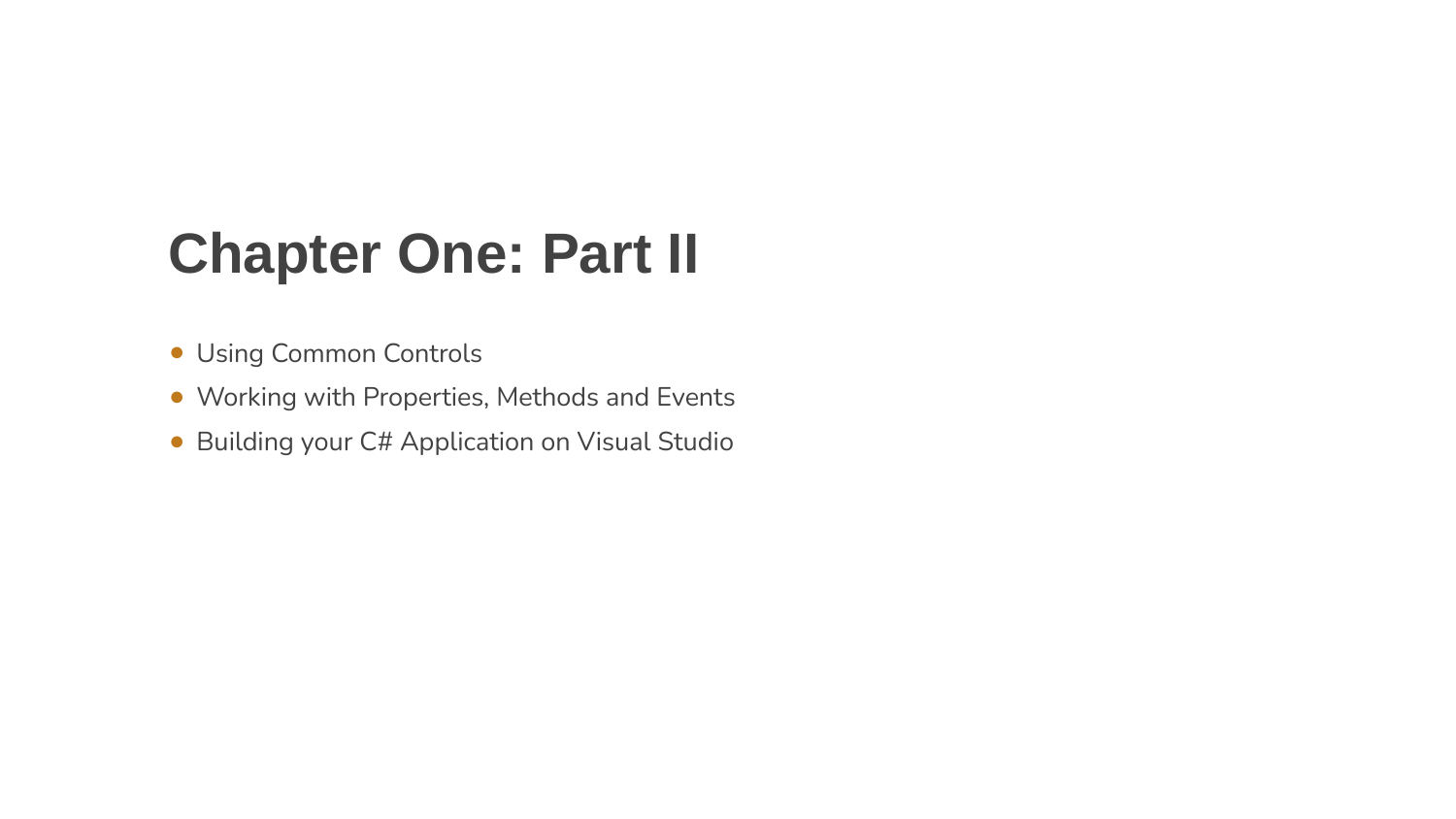

# Chapter One: Part II
Using Common Controls
Working with Properties, Methods and Events
Building your C# Application on Visual Studio